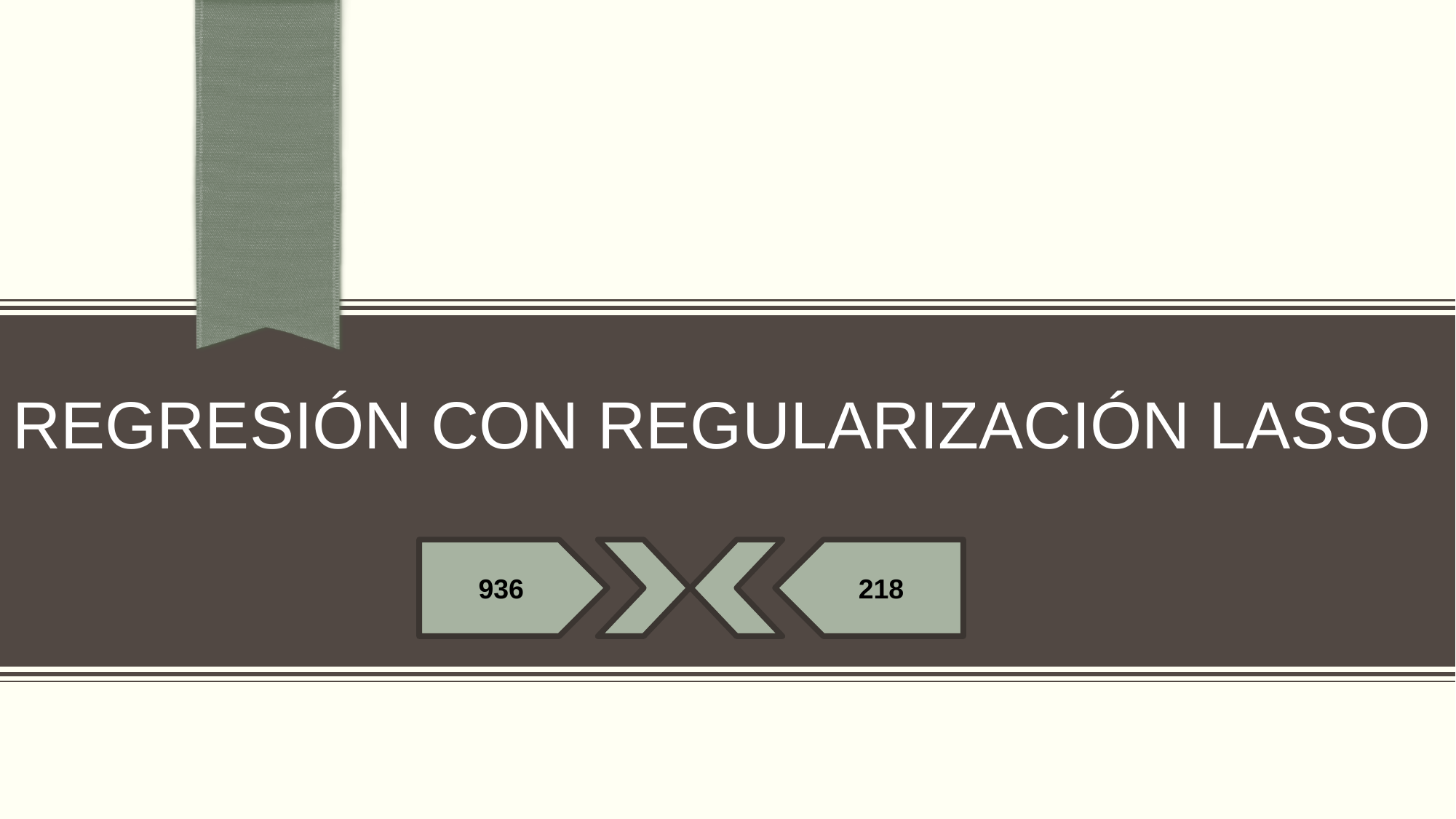

# Regresión con REGULARIZACIÓN lasso

218
936